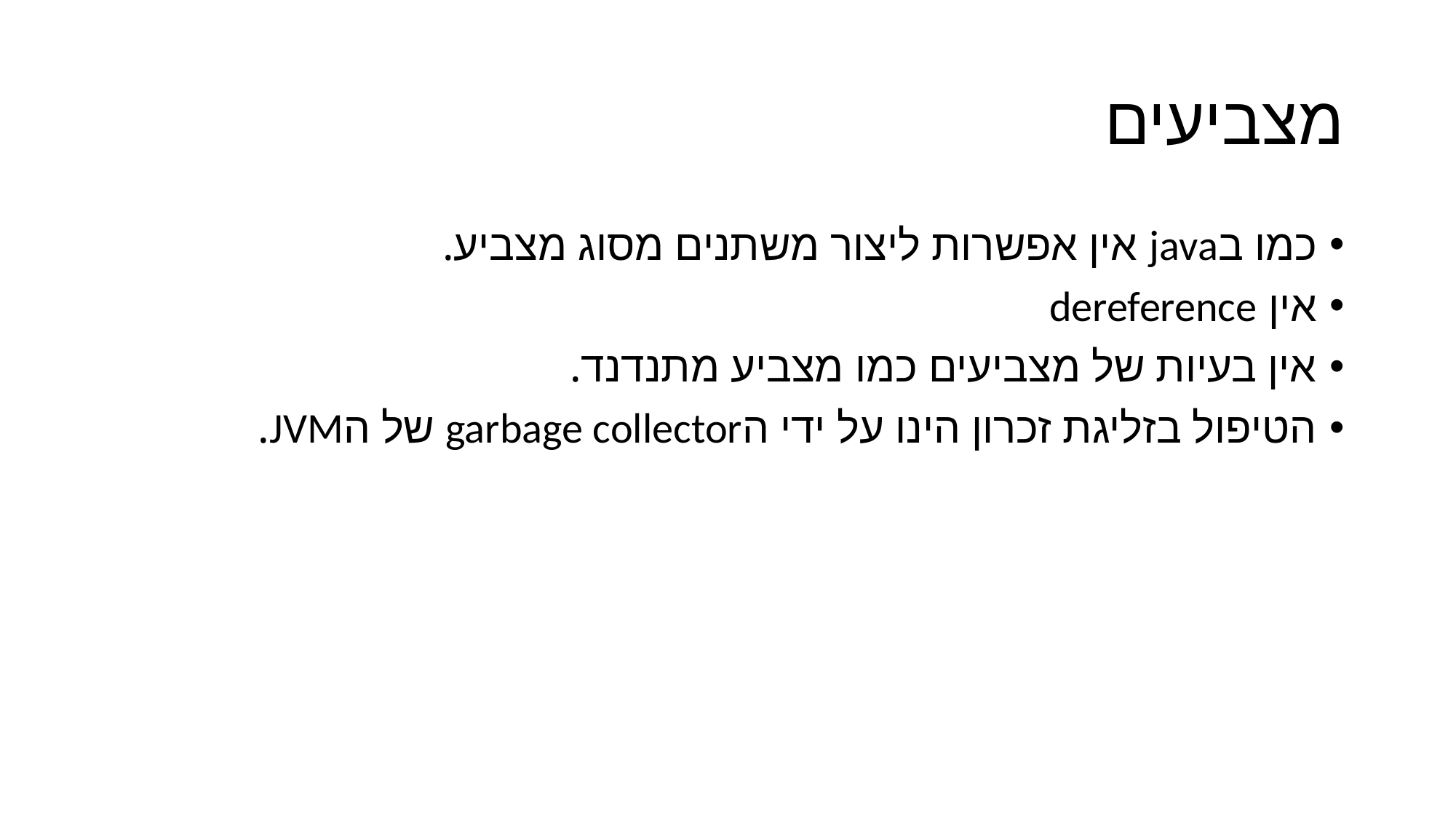

# מצביעים
כמו בjava אין אפשרות ליצור משתנים מסוג מצביע.
אין dereference
אין בעיות של מצביעים כמו מצביע מתנדנד.
הטיפול בזליגת זכרון הינו על ידי הgarbage collector של הJVM.